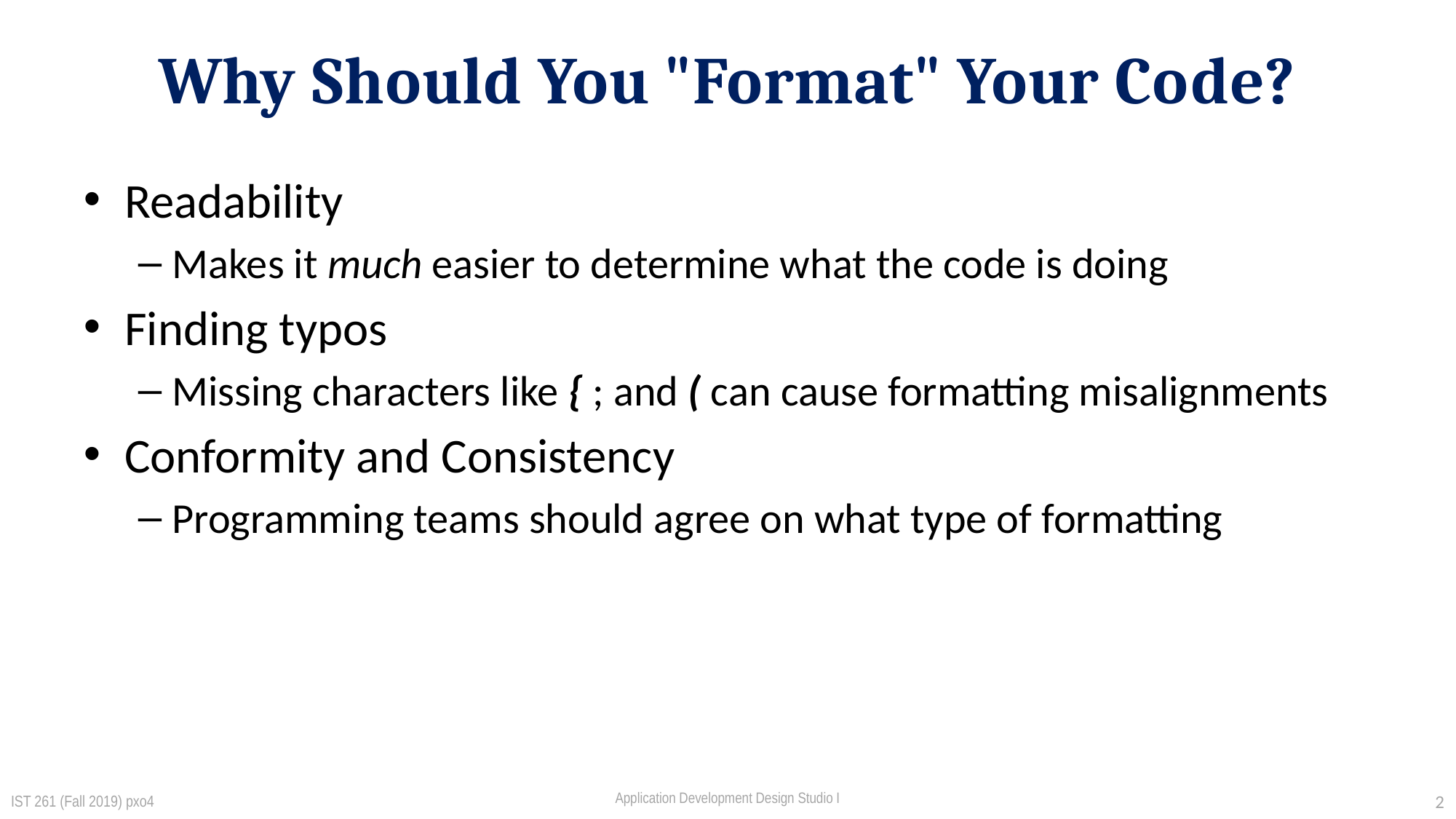

# Why Should You "Format" Your Code?
Readability
Makes it much easier to determine what the code is doing
Finding typos
Missing characters like { ; and ( can cause formatting misalignments
Conformity and Consistency
Programming teams should agree on what type of formatting
IST 261 (Fall 2019) pxo4
2
Application Development Design Studio I